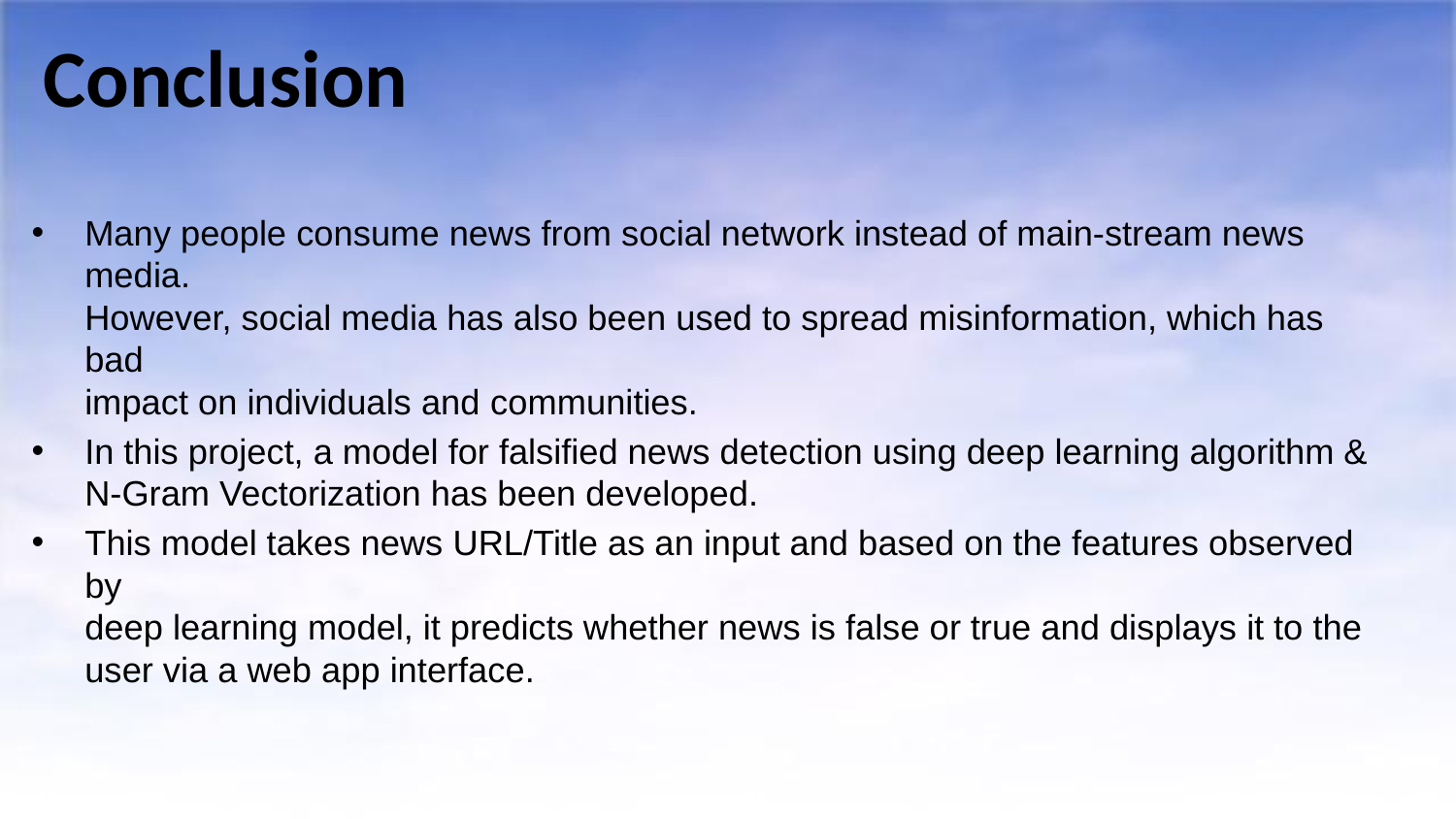

# Conclusion
Many people consume news from social network instead of main-stream news media.
However, social media has also been used to spread misinformation, which has bad
impact on individuals and communities.
In this project, a model for falsified news detection using deep learning algorithm &
N-Gram Vectorization has been developed.
This model takes news URL/Title as an input and based on the features observed by
deep learning model, it predicts whether news is false or true and displays it to the user via a web app interface.